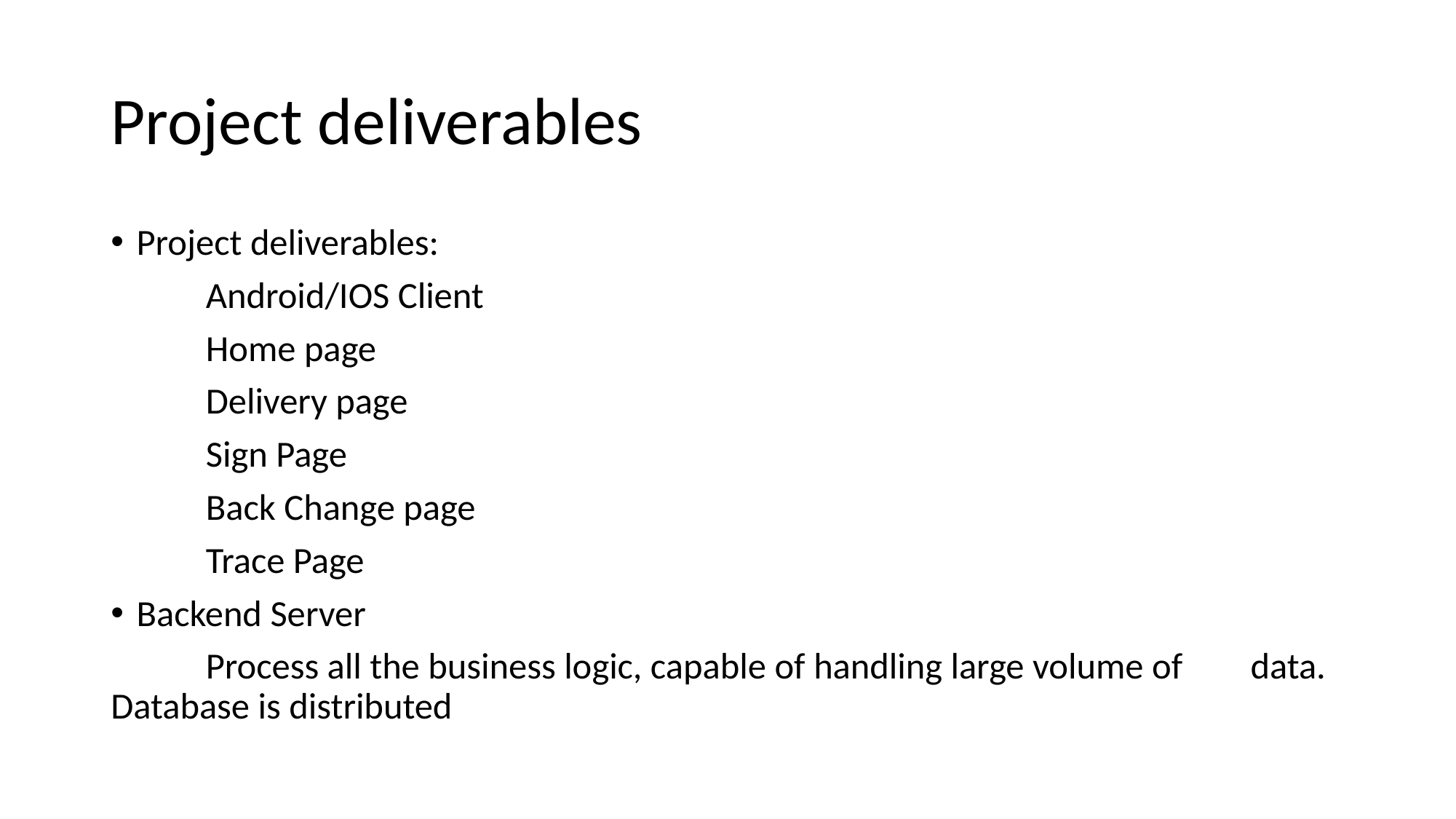

# Project deliverables
Project deliverables:
	Android/IOS Client
		Home page
		Delivery page
		Sign Page
		Back Change page
		Trace Page
Backend Server
	Process all the business logic, capable of handling large volume of 	data. Database is distributed